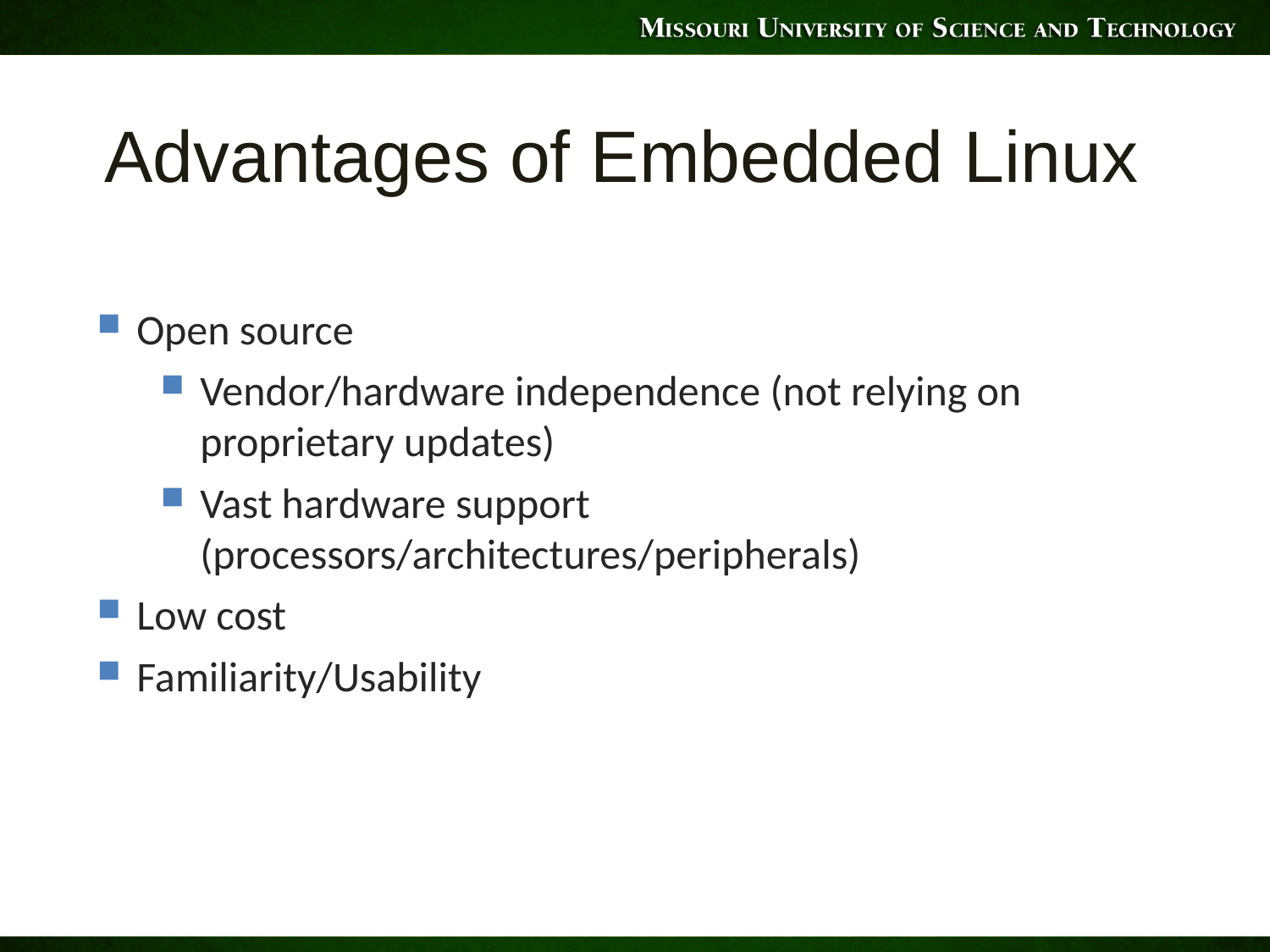

# Advantages of Embedded Linux
Open source
Vendor/hardware independence (not relying on proprietary updates)
Vast hardware support (processors/architectures/peripherals)
Low cost
Familiarity/Usability